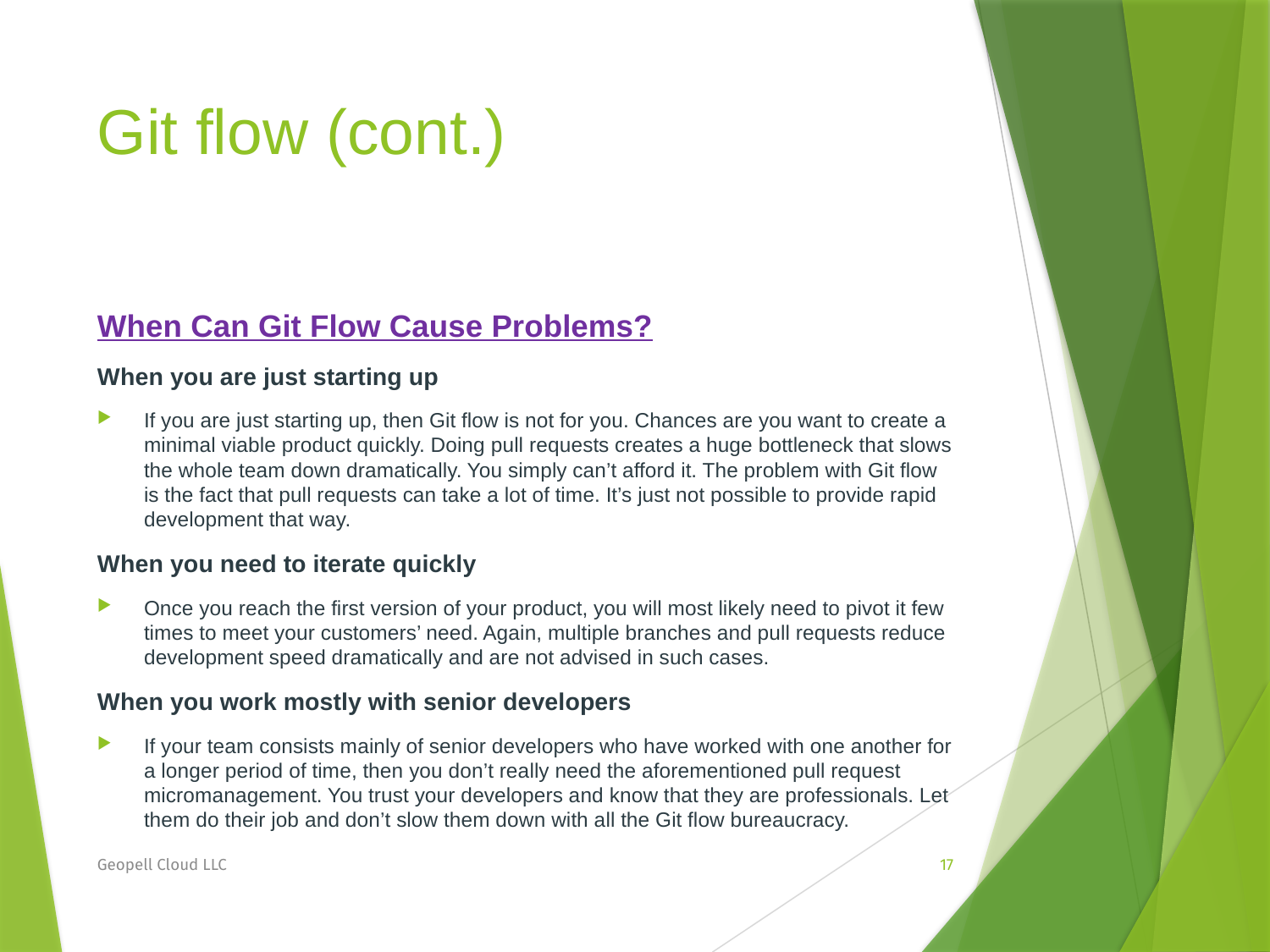

# Git flow (cont.)
When Can Git Flow Cause Problems?
When you are just starting up
If you are just starting up, then Git flow is not for you. Chances are you want to create a minimal viable product quickly. Doing pull requests creates a huge bottleneck that slows the whole team down dramatically. You simply can’t afford it. The problem with Git flow is the fact that pull requests can take a lot of time. It’s just not possible to provide rapid development that way.
When you need to iterate quickly
Once you reach the first version of your product, you will most likely need to pivot it few times to meet your customers’ need. Again, multiple branches and pull requests reduce development speed dramatically and are not advised in such cases.
When you work mostly with senior developers
If your team consists mainly of senior developers who have worked with one another for a longer period of time, then you don’t really need the aforementioned pull request micromanagement. You trust your developers and know that they are professionals. Let them do their job and don’t slow them down with all the Git flow bureaucracy.

Geopell Cloud LLC
17